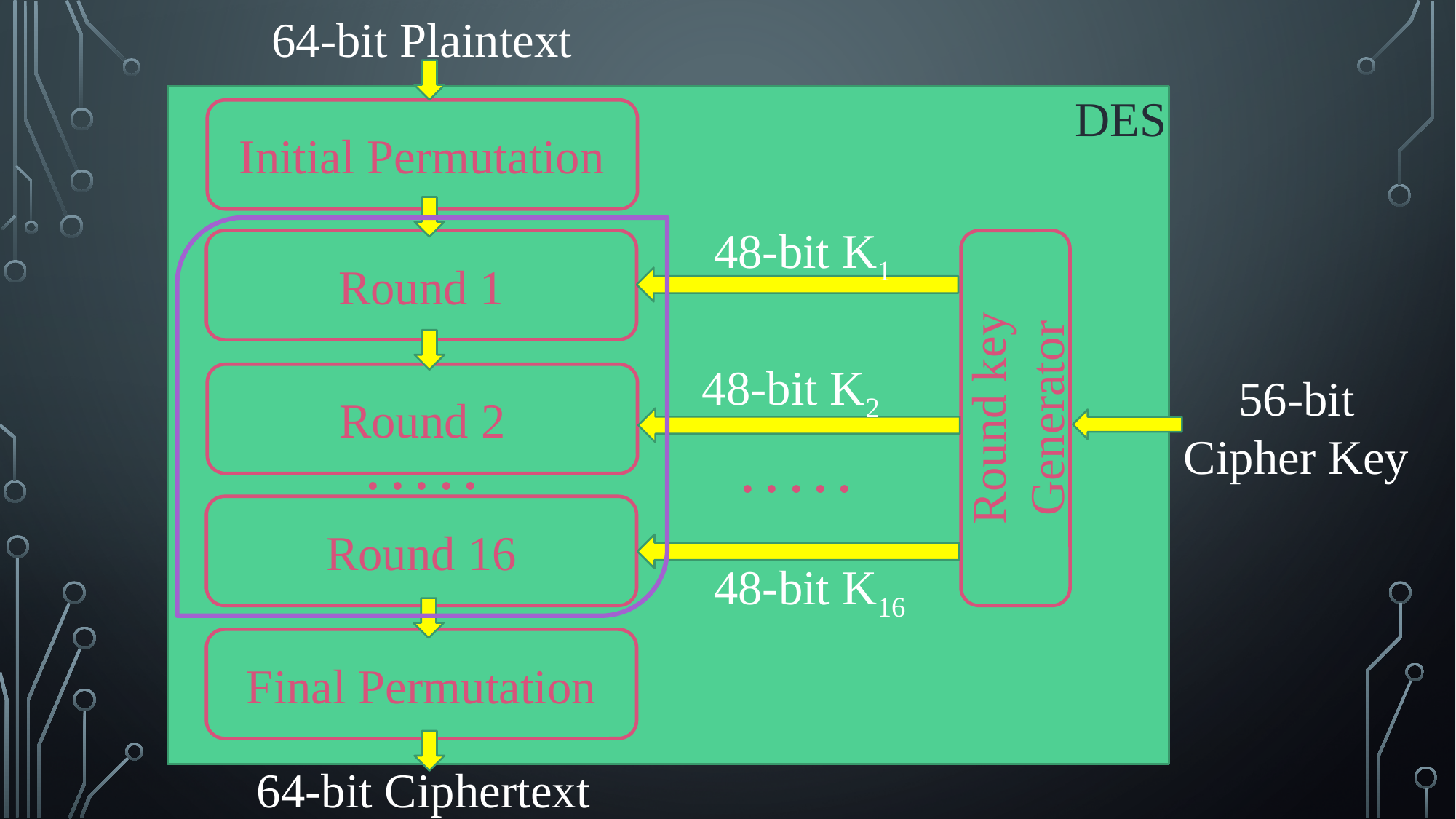

64-bit Plaintext

DES

Initial Permutation

48-bit K1

Round 1

48-bit K2
56-bit
Cipher Key
Round key Generator
Round 2

. . . . .
. . . . .
Round 16
48-bit K16

Final Permutation

64-bit Ciphertext